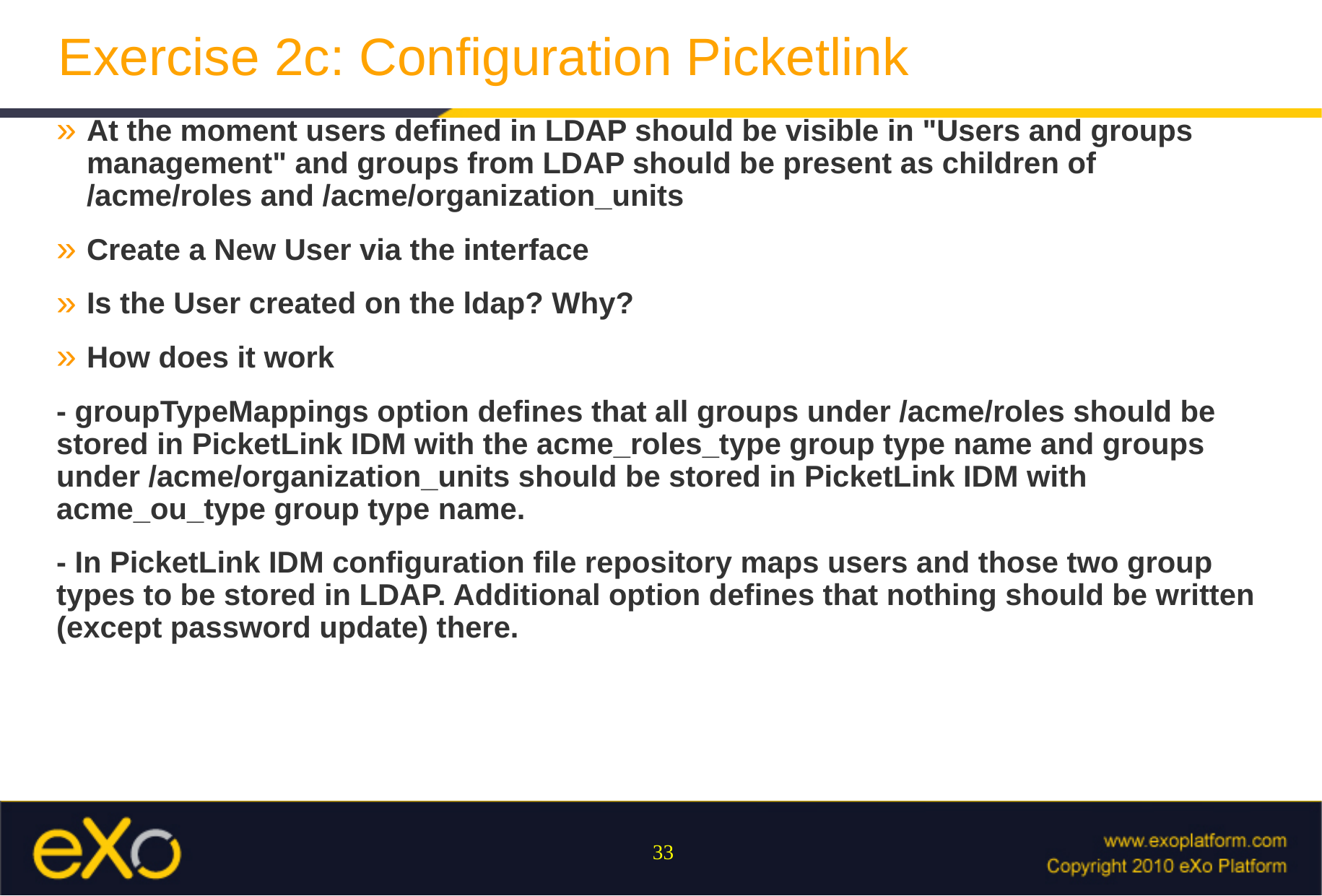

# Exercise 2c: Configuration Picketlink
At the moment users defined in LDAP should be visible in "Users and groups management" and groups from LDAP should be present as children of /acme/roles and /acme/organization_units
Create a New User via the interface
Is the User created on the ldap? Why?
How does it work
- groupTypeMappings option defines that all groups under /acme/roles should be stored in PicketLink IDM with the acme_roles_type group type name and groups under /acme/organization_units should be stored in PicketLink IDM with acme_ou_type group type name.
- In PicketLink IDM configuration file repository maps users and those two group types to be stored in LDAP. Additional option defines that nothing should be written (except password update) there.